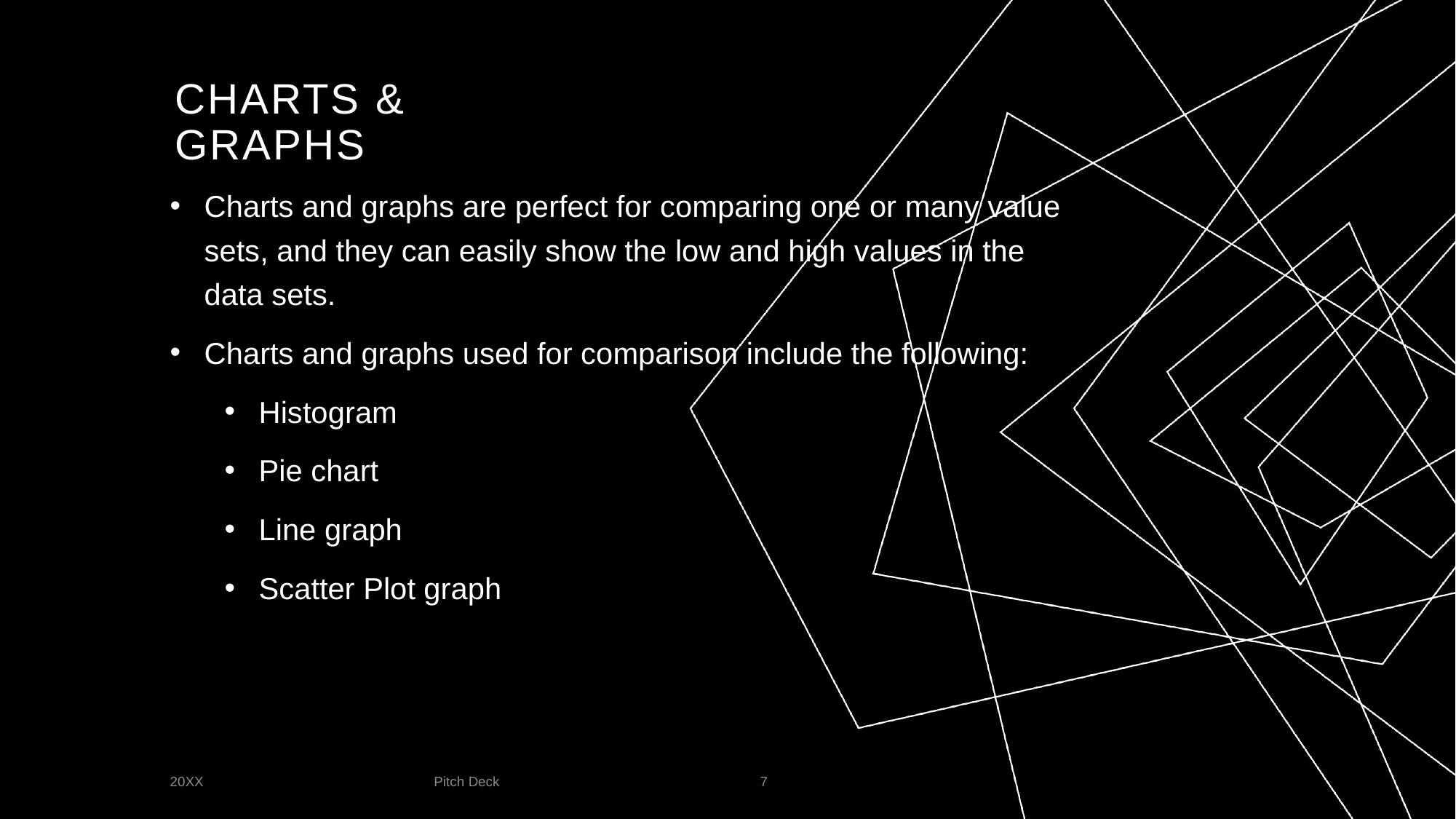

# Charts & Graphs
Charts and graphs are perfect for comparing one or many value sets, and they can easily show the low and high values in the data sets.
Charts and graphs used for comparison include the following:
Histogram
Pie chart
Line graph
Scatter Plot graph
Pitch Deck
20XX
7